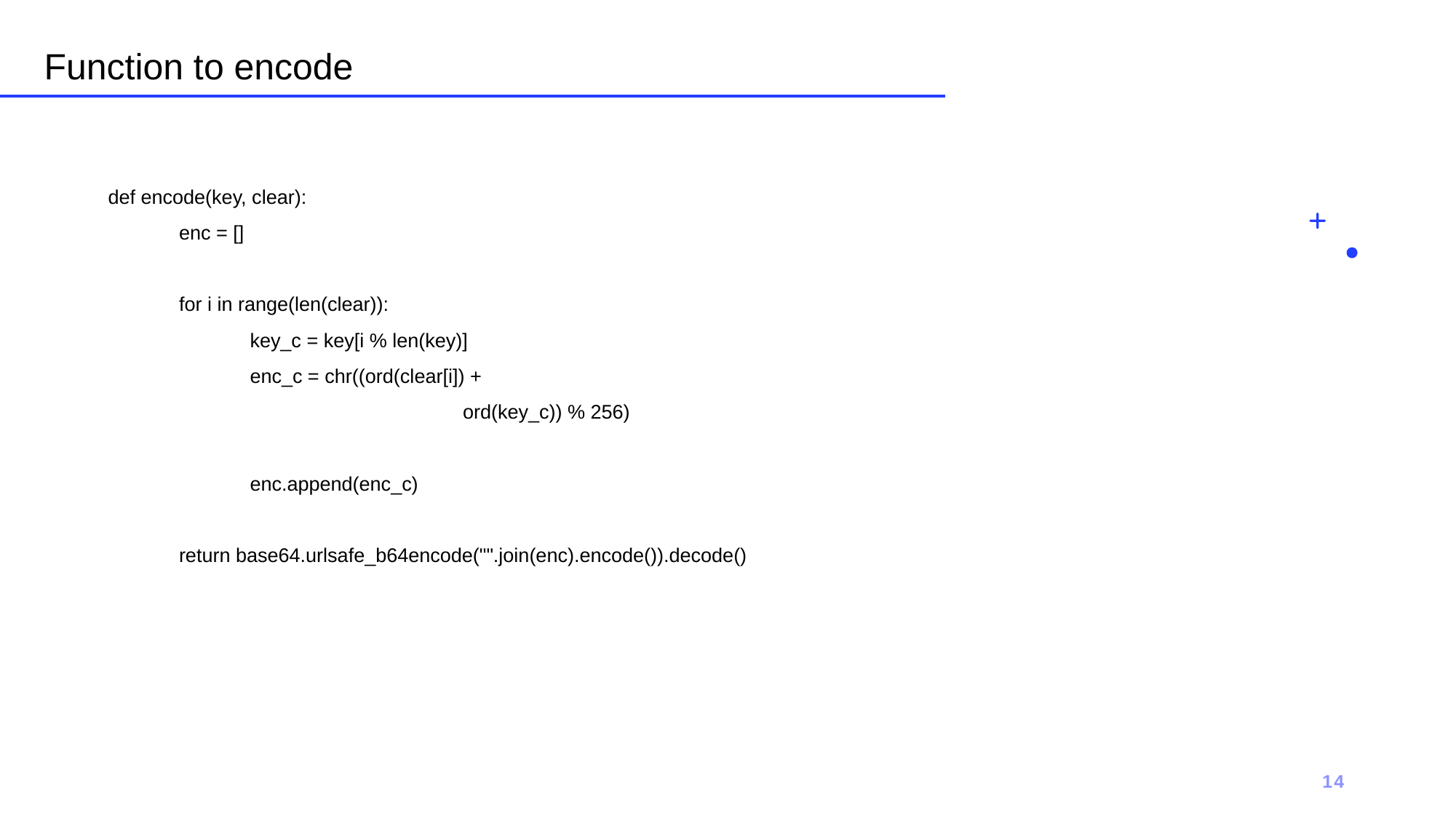

# Function to encode
def encode(key, clear):
	enc = []

	for i in range(len(clear)):
		key_c = key[i % len(key)]
		enc_c = chr((ord(clear[i]) +
					ord(key_c)) % 256)

		enc.append(enc_c)

	return base64.urlsafe_b64encode("".join(enc).encode()).decode()

14